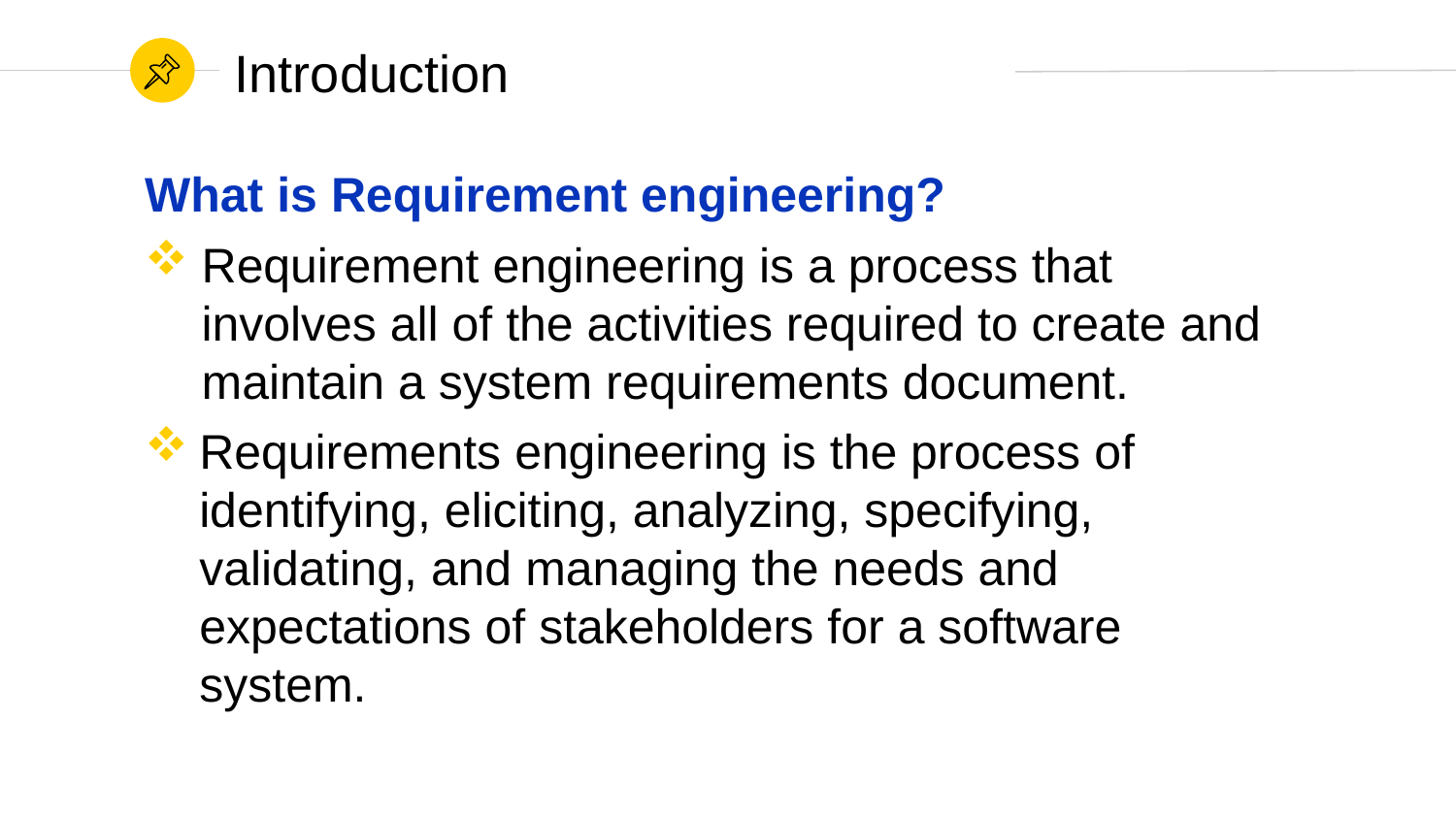

# Introduction

What is Requirement engineering?
Requirement engineering is a process that involves all of the activities required to create and maintain a system requirements document.
Requirements engineering is the process of identifying, eliciting, analyzing, specifying, validating, and managing the needs and expectations of stakeholders for a software system.